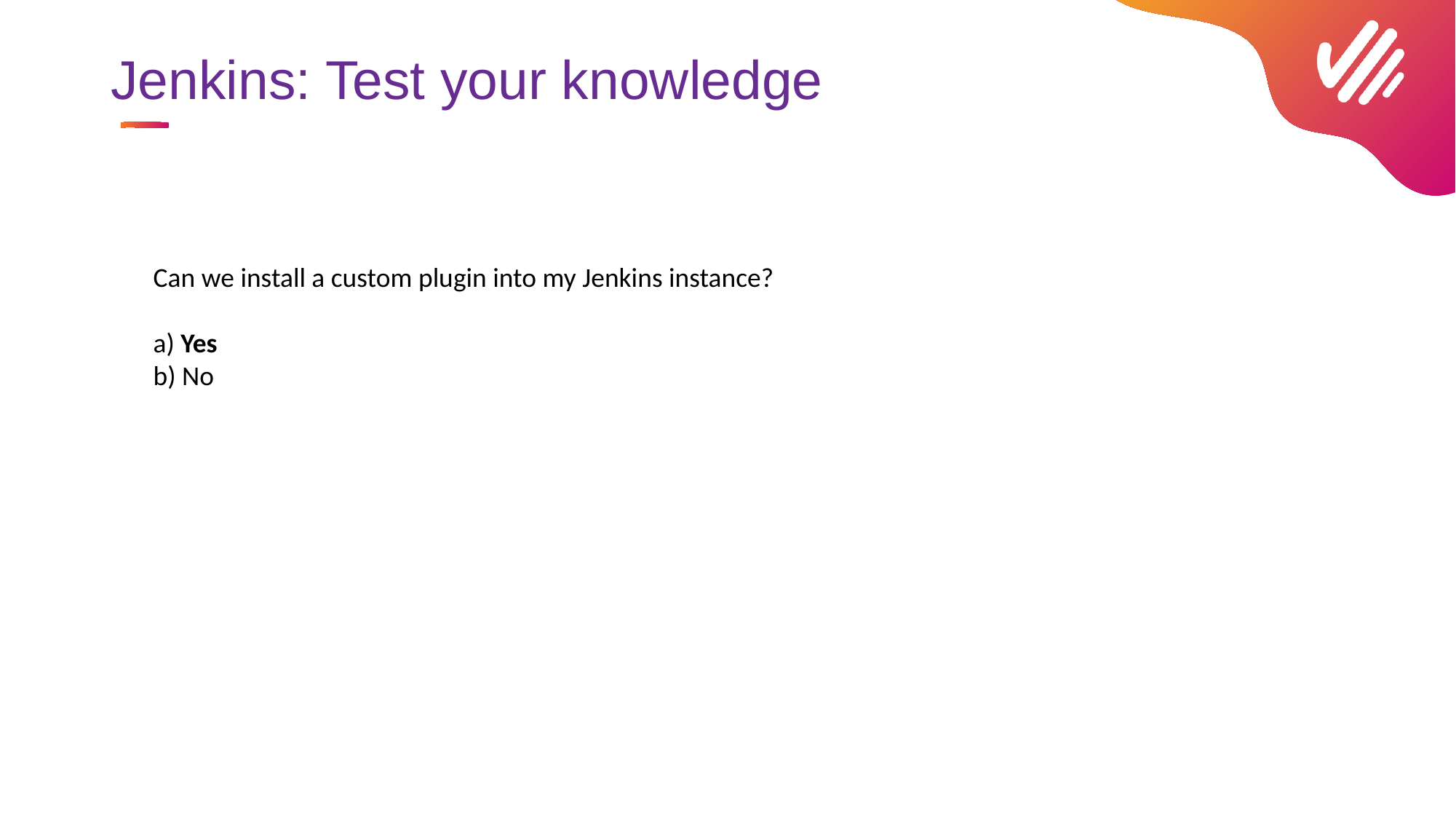

# Jenkins: Test your knowledge
Can we install a custom plugin into my Jenkins instance?

a) Yes
b) No